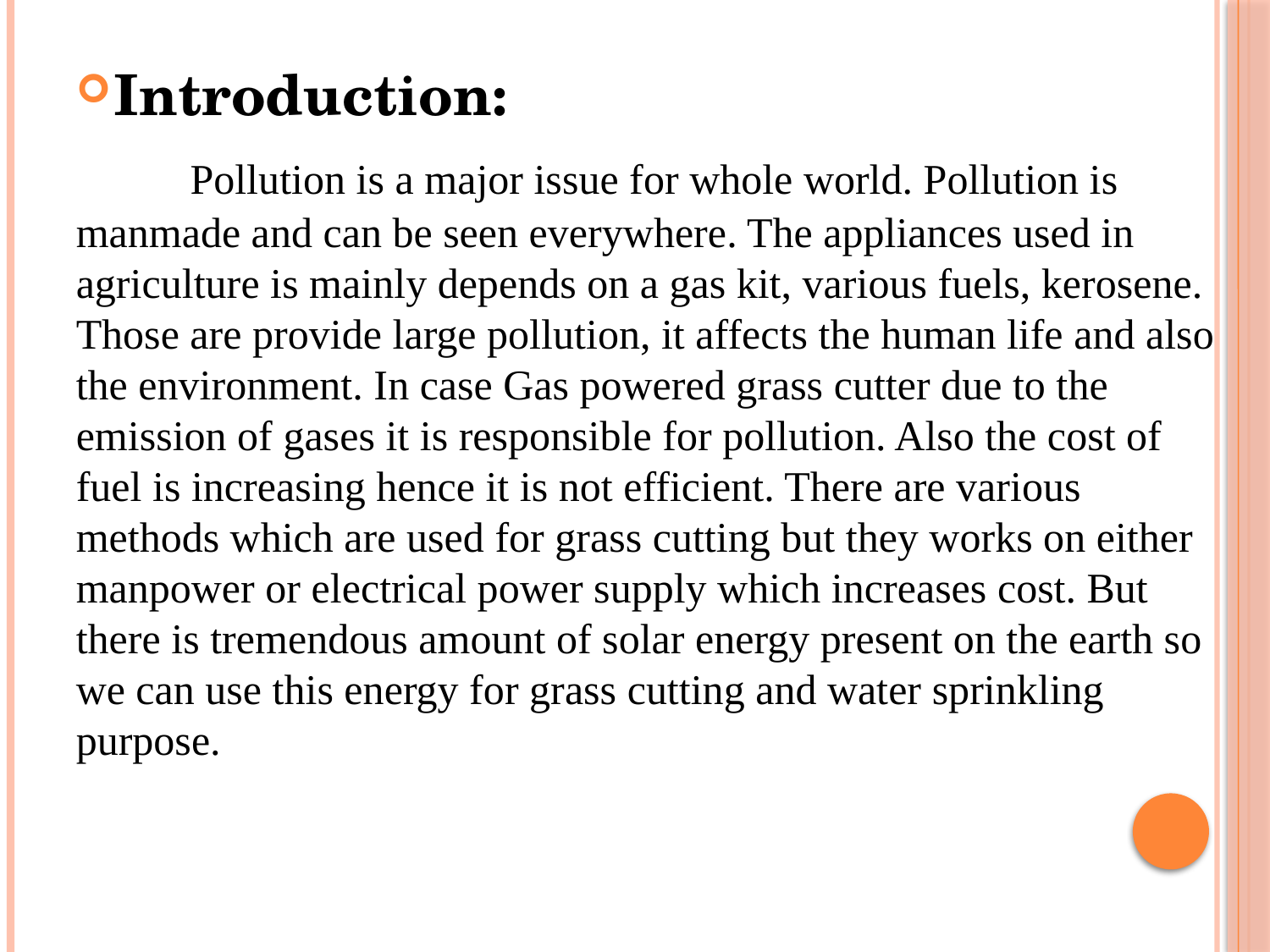

Introduction:
       Pollution is a major issue for whole world. Pollution is manmade and can be seen everywhere. The appliances used in agriculture is mainly depends on a gas kit, various fuels, kerosene. Those are provide large pollution, it affects the human life and also the environment. In case Gas powered grass cutter due to the emission of gases it is responsible for pollution. Also the cost of fuel is increasing hence it is not efficient. There are various methods which are used for grass cutting but they works on either manpower or electrical power supply which increases cost. But there is tremendous amount of solar energy present on the earth so we can use this energy for grass cutting and water sprinkling purpose.